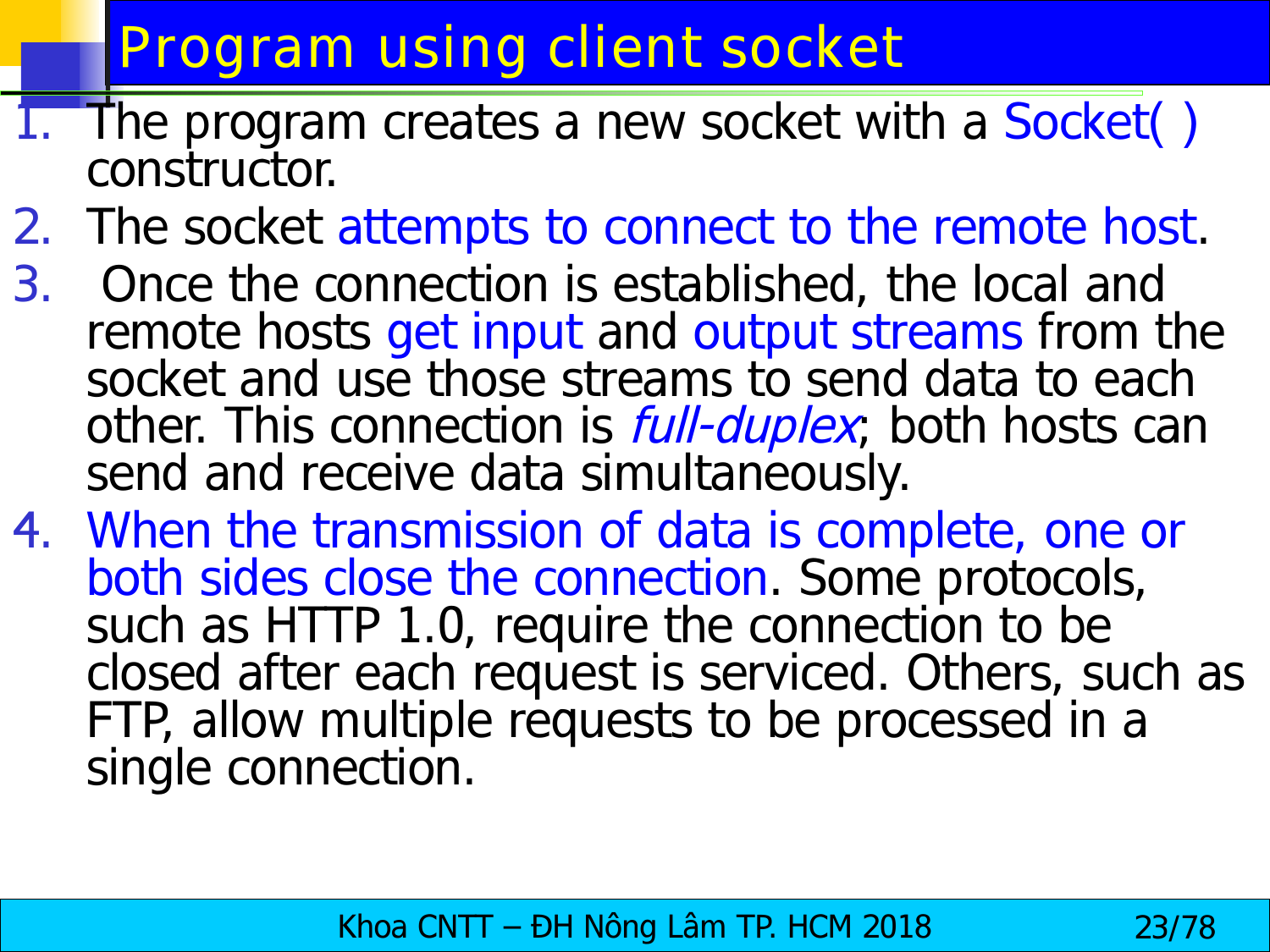

# Program using client socket
The program creates a new socket with a Socket( ) constructor.
The socket attempts to connect to the remote host.
 Once the connection is established, the local and remote hosts get input and output streams from the socket and use those streams to send data to each other. This connection is full-duplex; both hosts can send and receive data simultaneously.
When the transmission of data is complete, one or both sides close the connection. Some protocols, such as HTTP 1.0, require the connection to be  closed after each request is serviced. Others, such as FTP, allow multiple requests to be processed in a single connection.